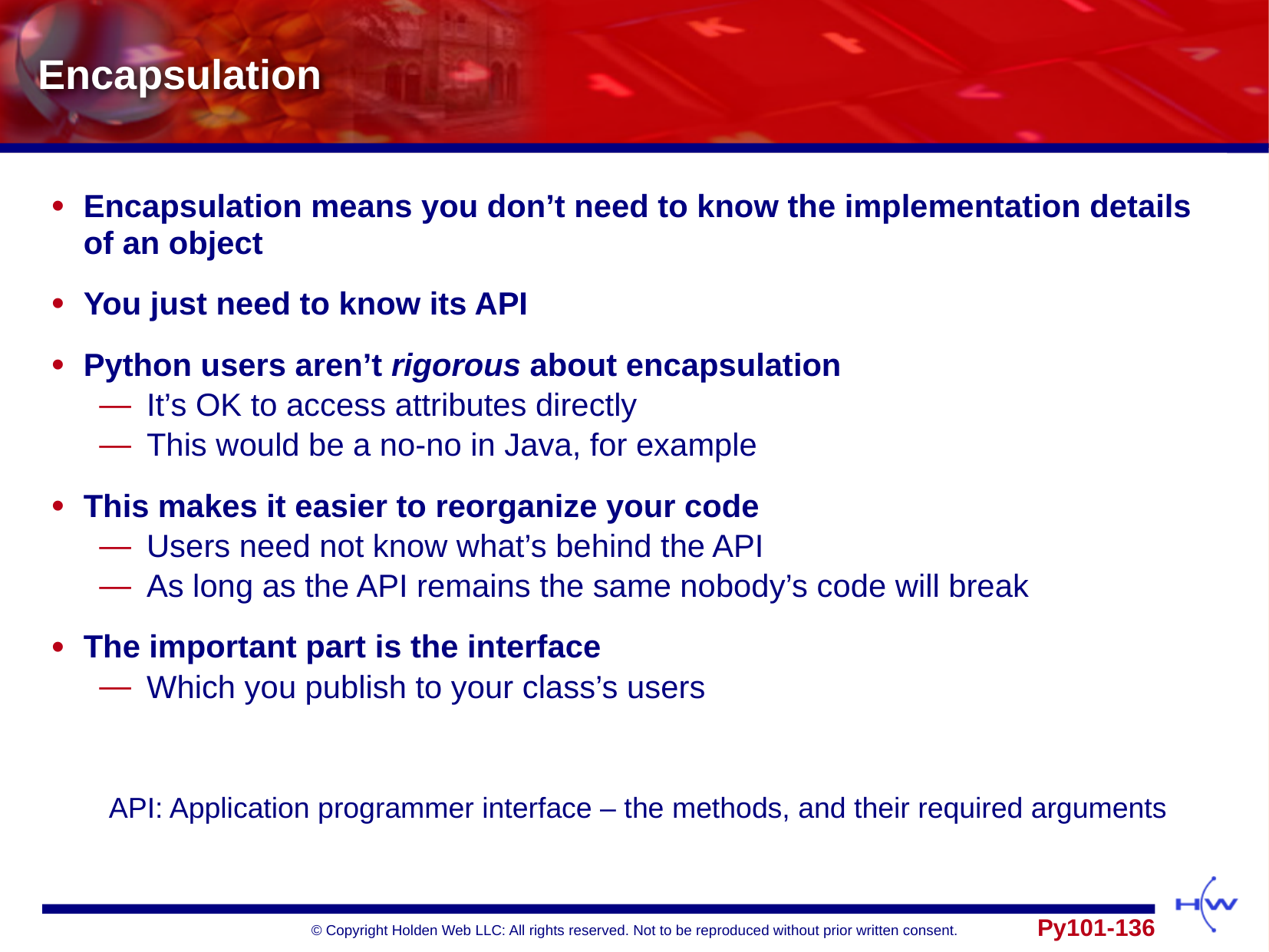

# Encapsulation
Encapsulation means you don’t need to know the implementation details of an object
You just need to know its API
Python users aren’t rigorous about encapsulation
It’s OK to access attributes directly
This would be a no-no in Java, for example
This makes it easier to reorganize your code
Users need not know what’s behind the API
As long as the API remains the same nobody’s code will break
The important part is the interface
Which you publish to your class’s users
API: Application programmer interface – the methods, and their required arguments